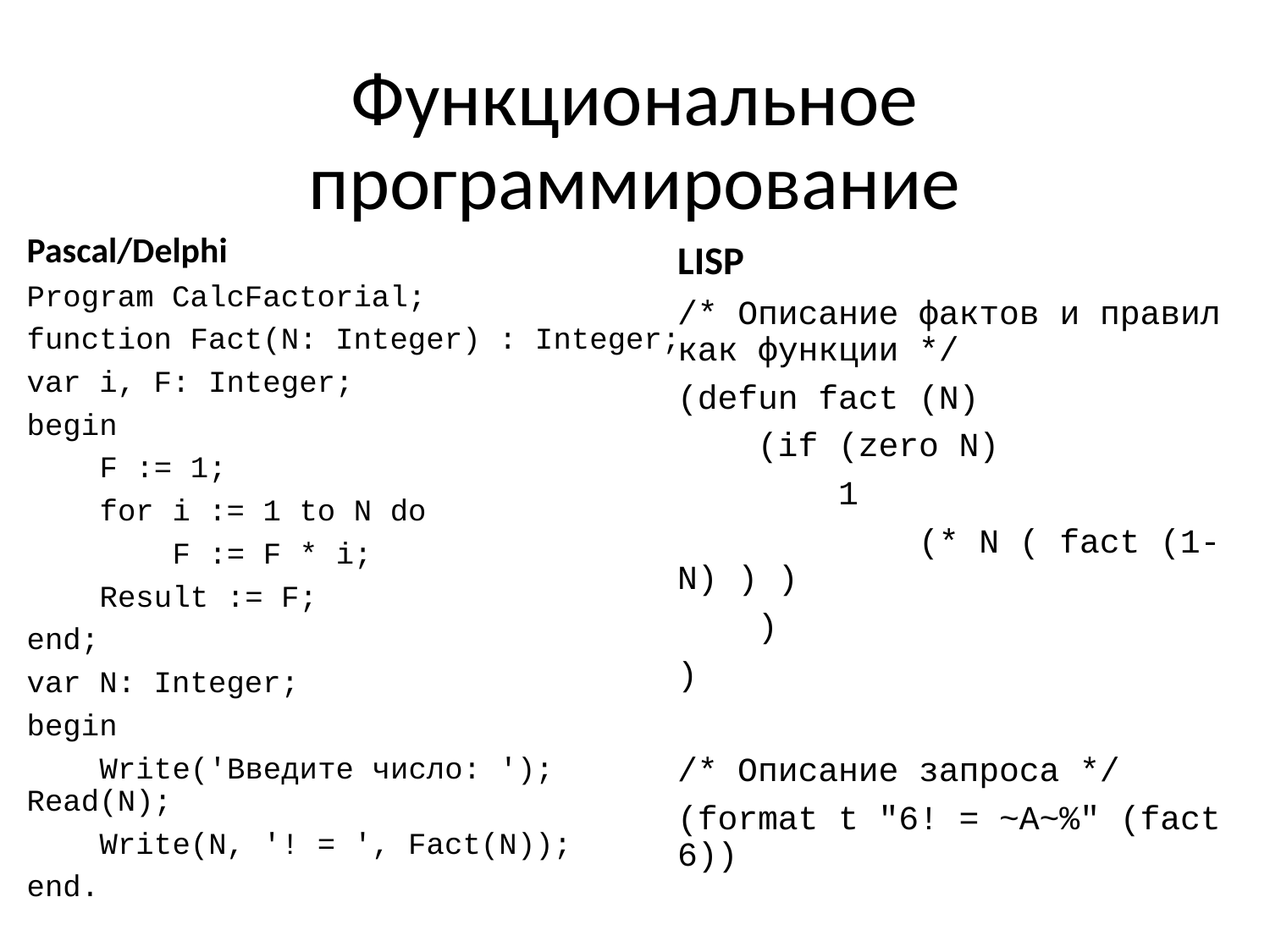

# Функциональное программирование
Pascal/Delphi
Program CalcFactorial;
function Fact(N: Integer) : Integer;
var i, F: Integer;
begin
    F := 1;
    for i := 1 to N do
        F := F * i;
    Result := F;
end;
var N: Integer;
begin
    Write('Введите число: '); Read(N);
    Write(N, '! = ', Fact(N));
end.
LISP
/* Описание фактов и правил как функции */
(defun fact (N)
    (if (zero N)
        1
            (* N ( fact (1- N) ) )
    )
)

/* Описание запроса */
(format t "6! = ~A~%" (fact 6))